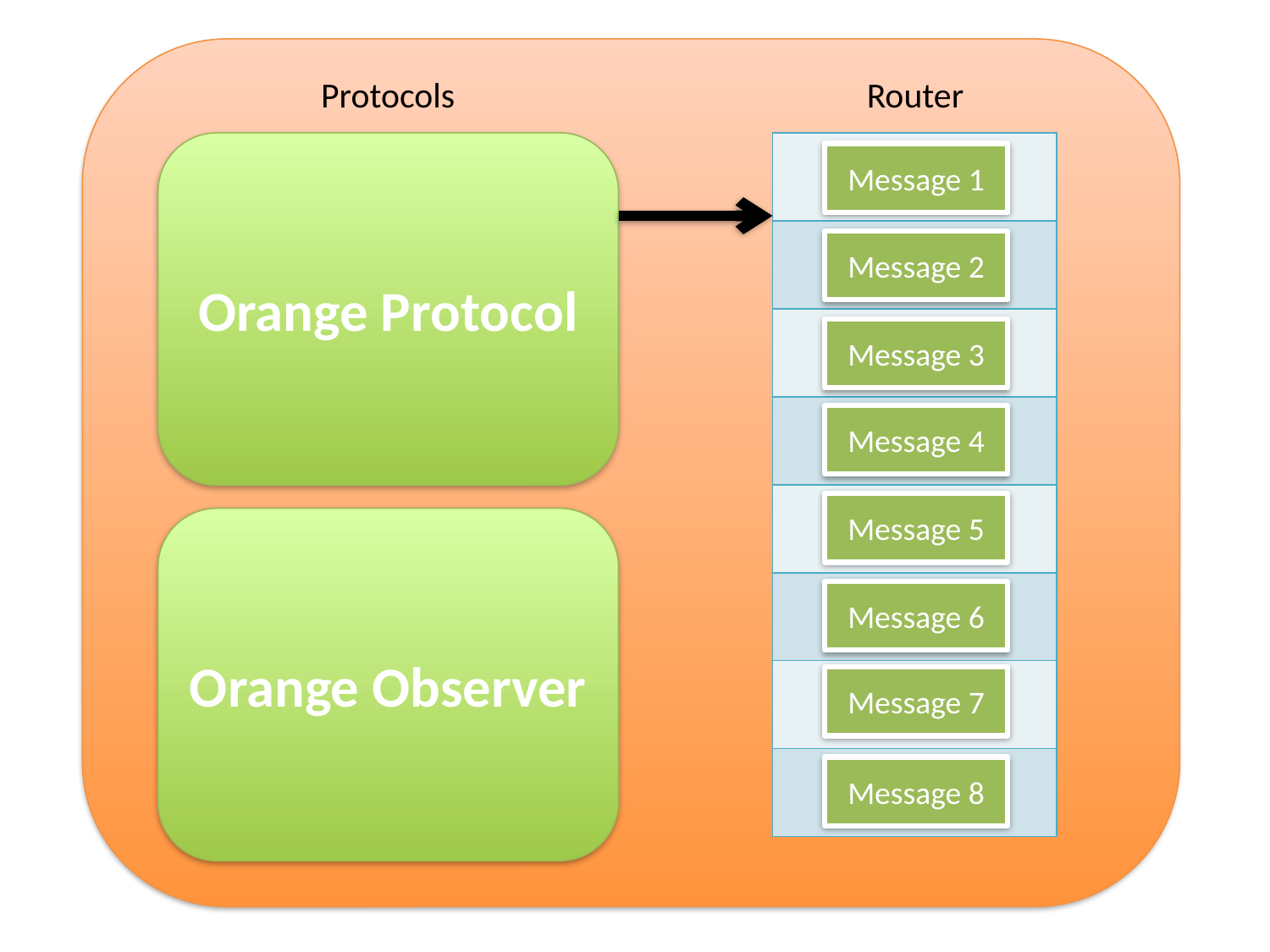

Protocols
Router
Orange Protocol
|  |
| --- |
|  |
|  |
|  |
|  |
|  |
|  |
|  |
Message 1
Message 2
Message 3
Message 4
Message 5
Orange Observer
Message 6
Message 7
Message 8